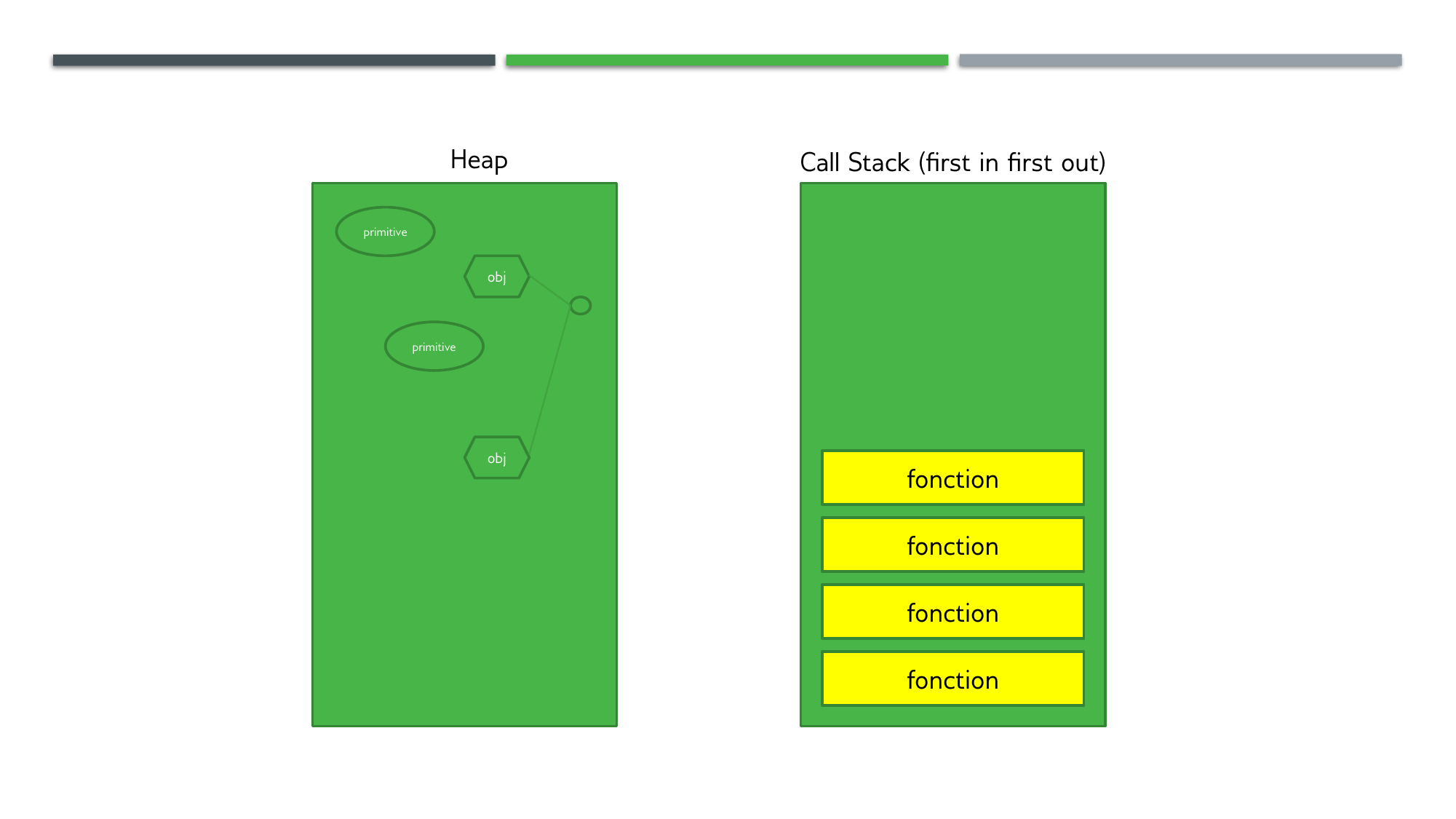

Heap
Call Stack (first in first out)

primitive
obj

primitive
obj
fonction
fonction
fonction
fonction